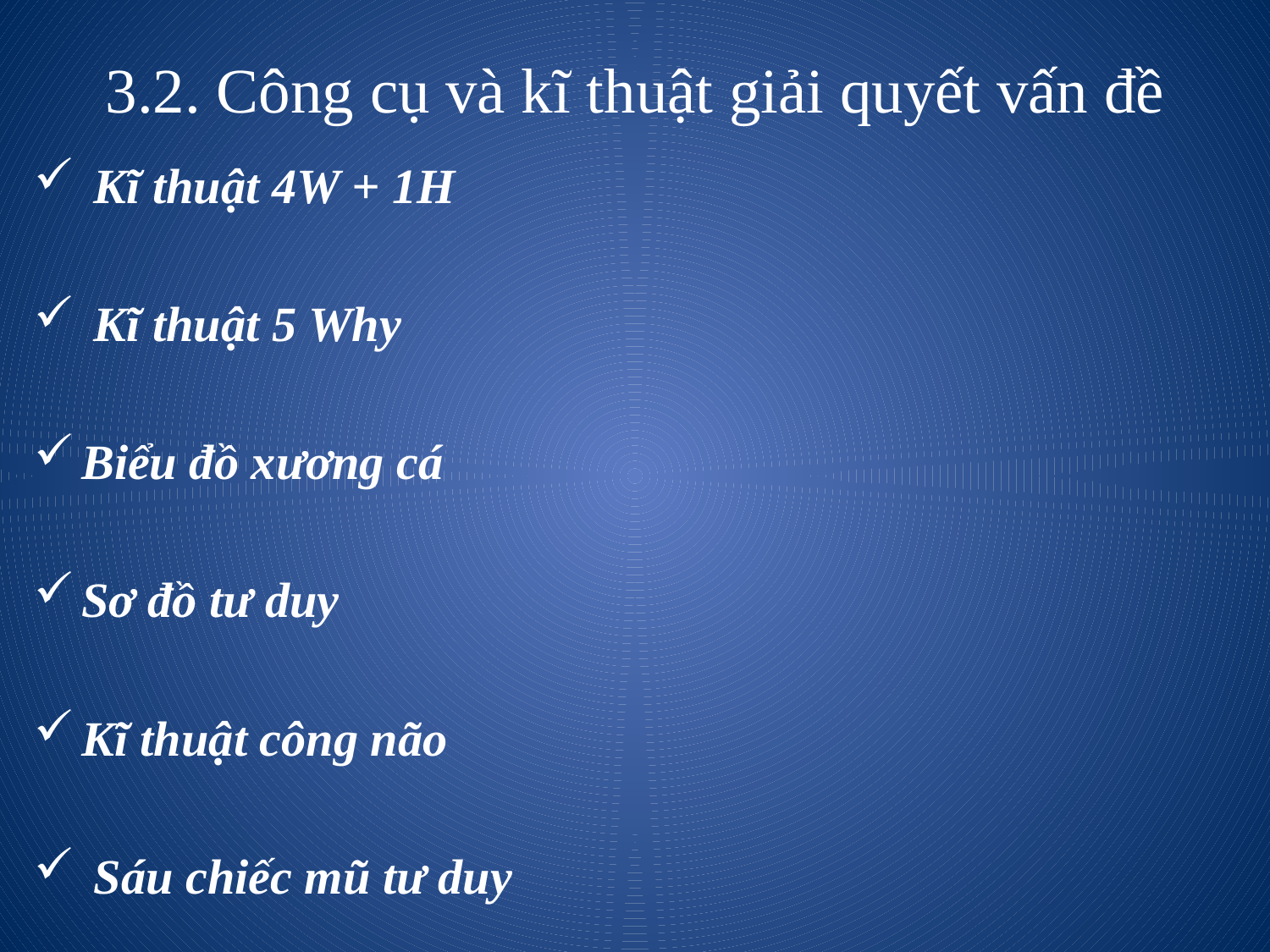

# 3.2. Công cụ và kĩ thuật giải quyết vấn đề
 Kĩ thuật 4W + 1H

 Kĩ thuật 5 Why

Biểu đồ xương cá

Sơ đồ tư duy

Kĩ thuật công não

 Sáu chiếc mũ tư duy